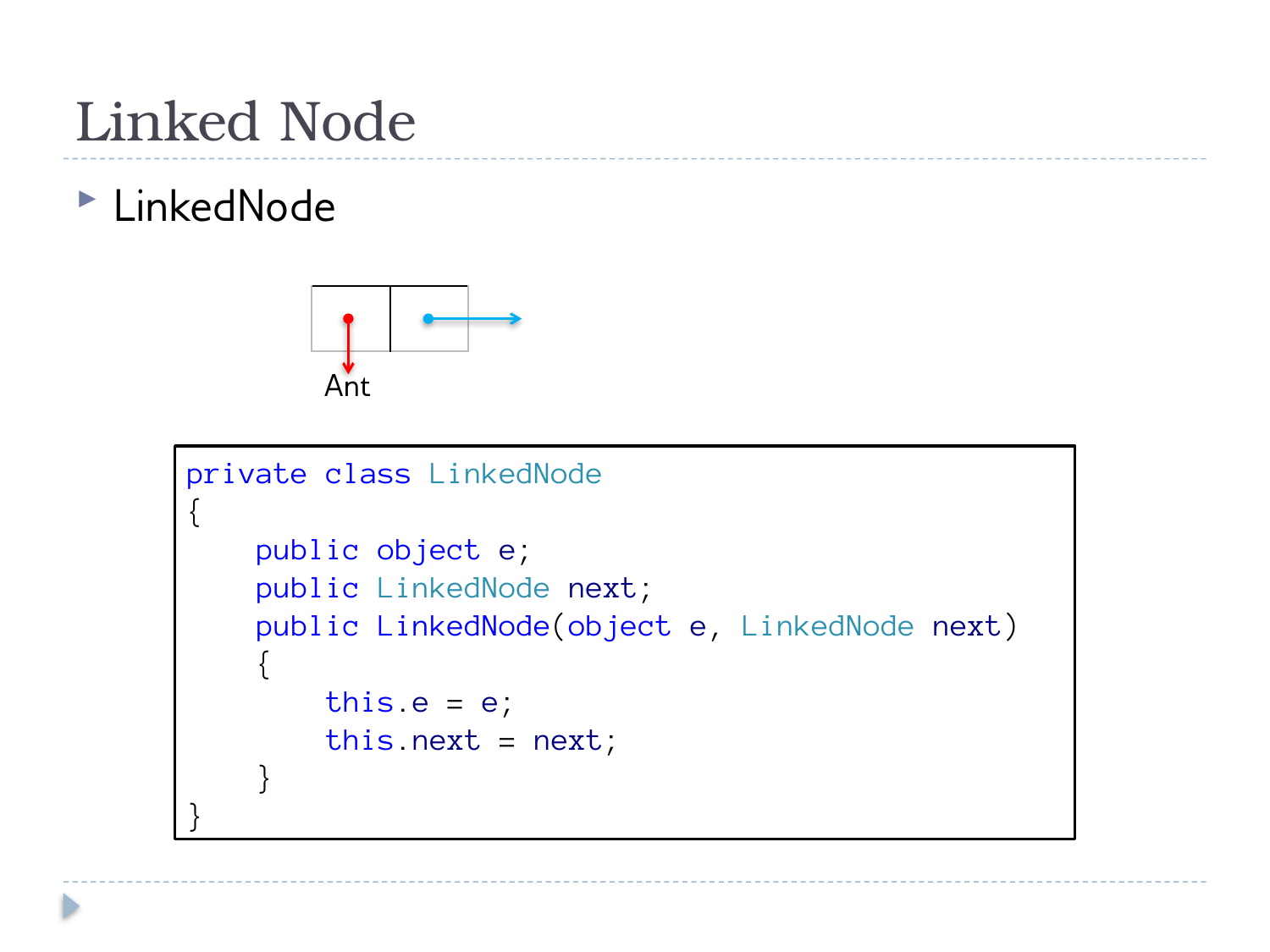

# Linked Node
LinkedNode
|  |  |
| --- | --- |
| Ant |
| --- |
private class LinkedNode
{
    public object e;
    public LinkedNode next;
    public LinkedNode(object e, LinkedNode next)
    {
        this.e = e;
        this.next = next;
    }
}